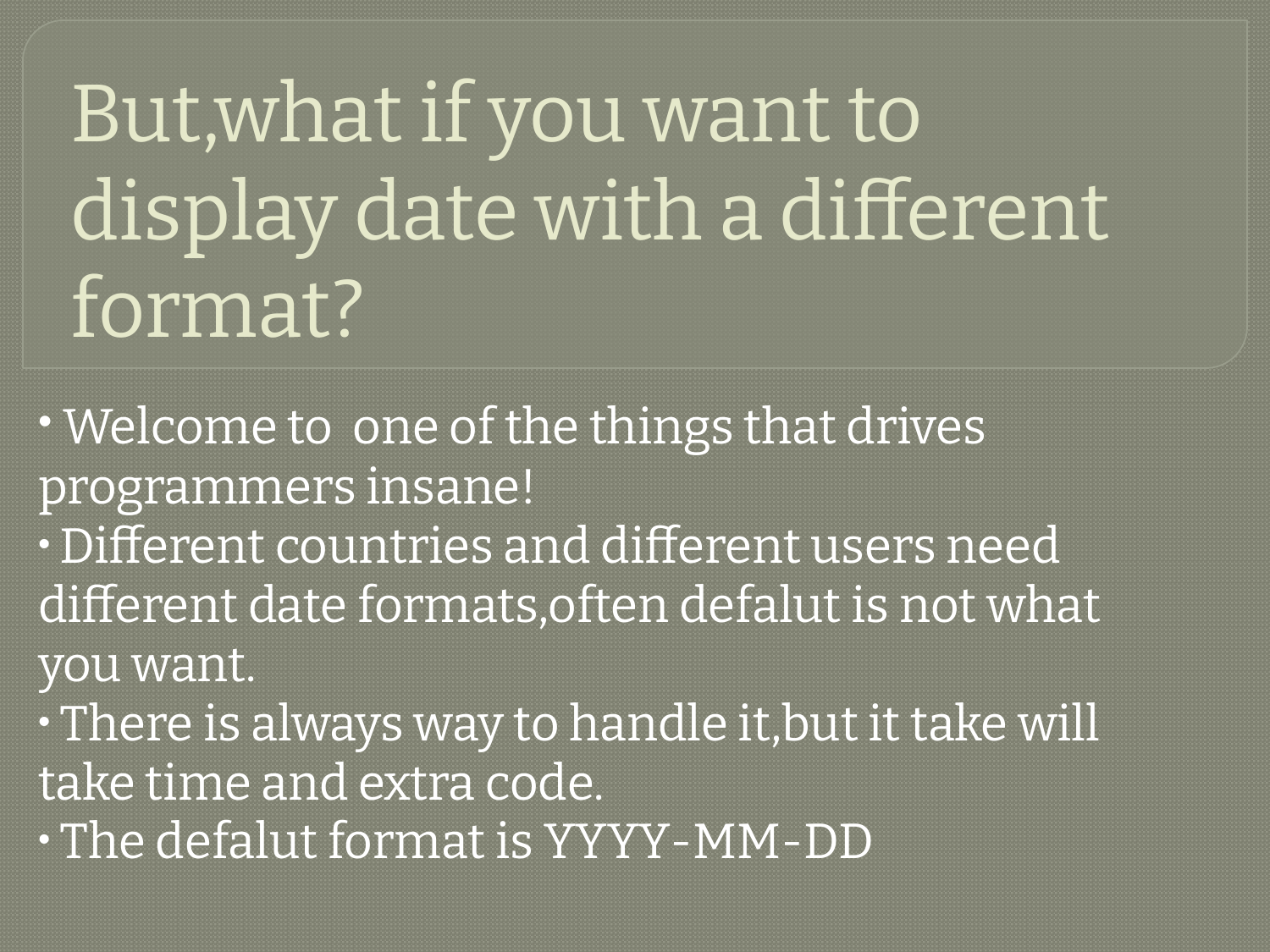

# But,what if you want to display date with a different format?
 Welcome to  one of the things that drives programmers insane!
 Different countries and different users need different date formats,often defalut is not what you want.
 There is always way to handle it,but it take will take time and extra code.
 The defalut format is YYYY-MM-DD